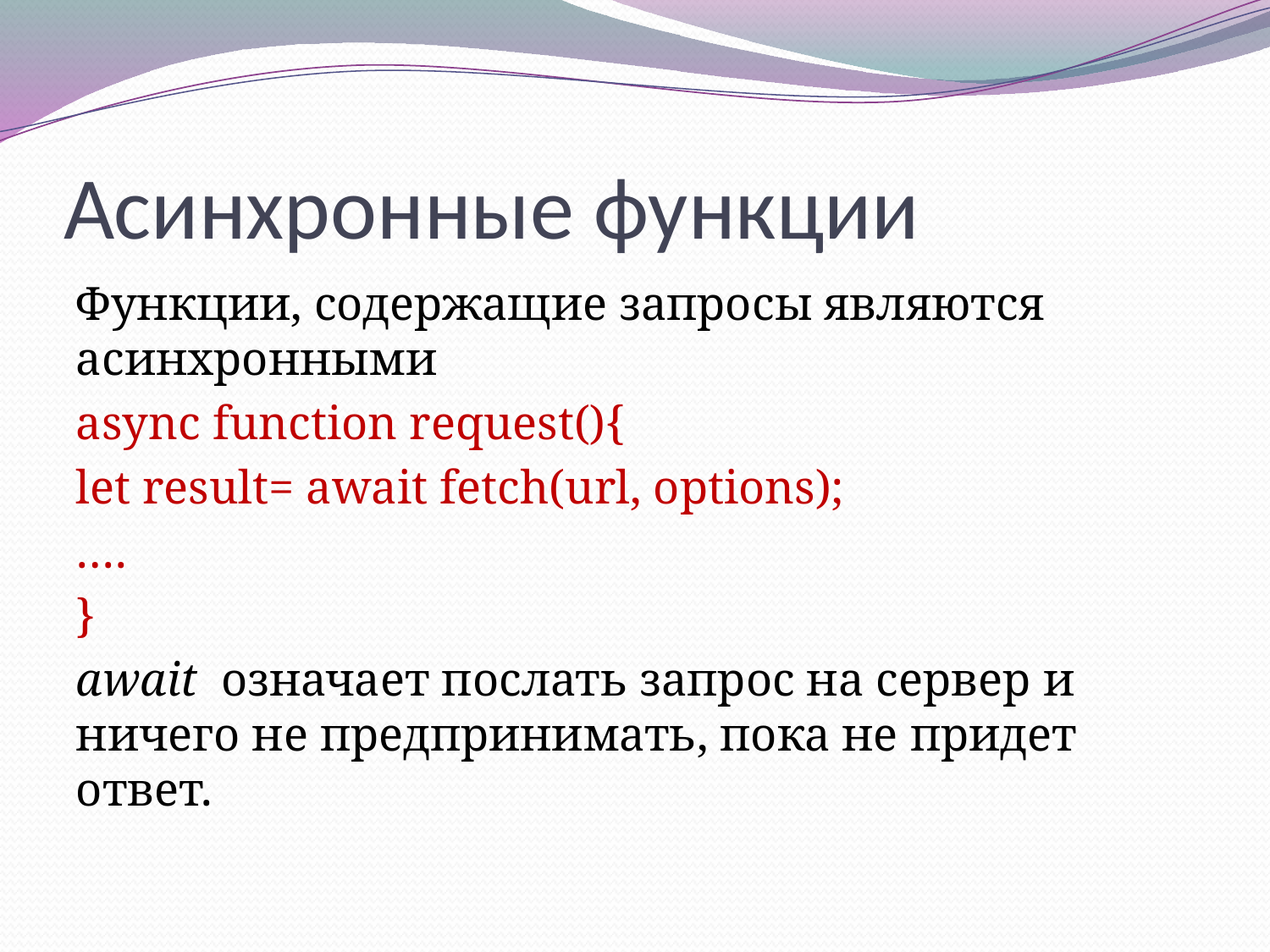

Асинхронные функции
Функции, содержащие запросы являются асинхронными
async function request(){
let result= await fetch(url, options);
….
}
await  означает послать запрос на сервер и ничего не предпринимать, пока не придет ответ.